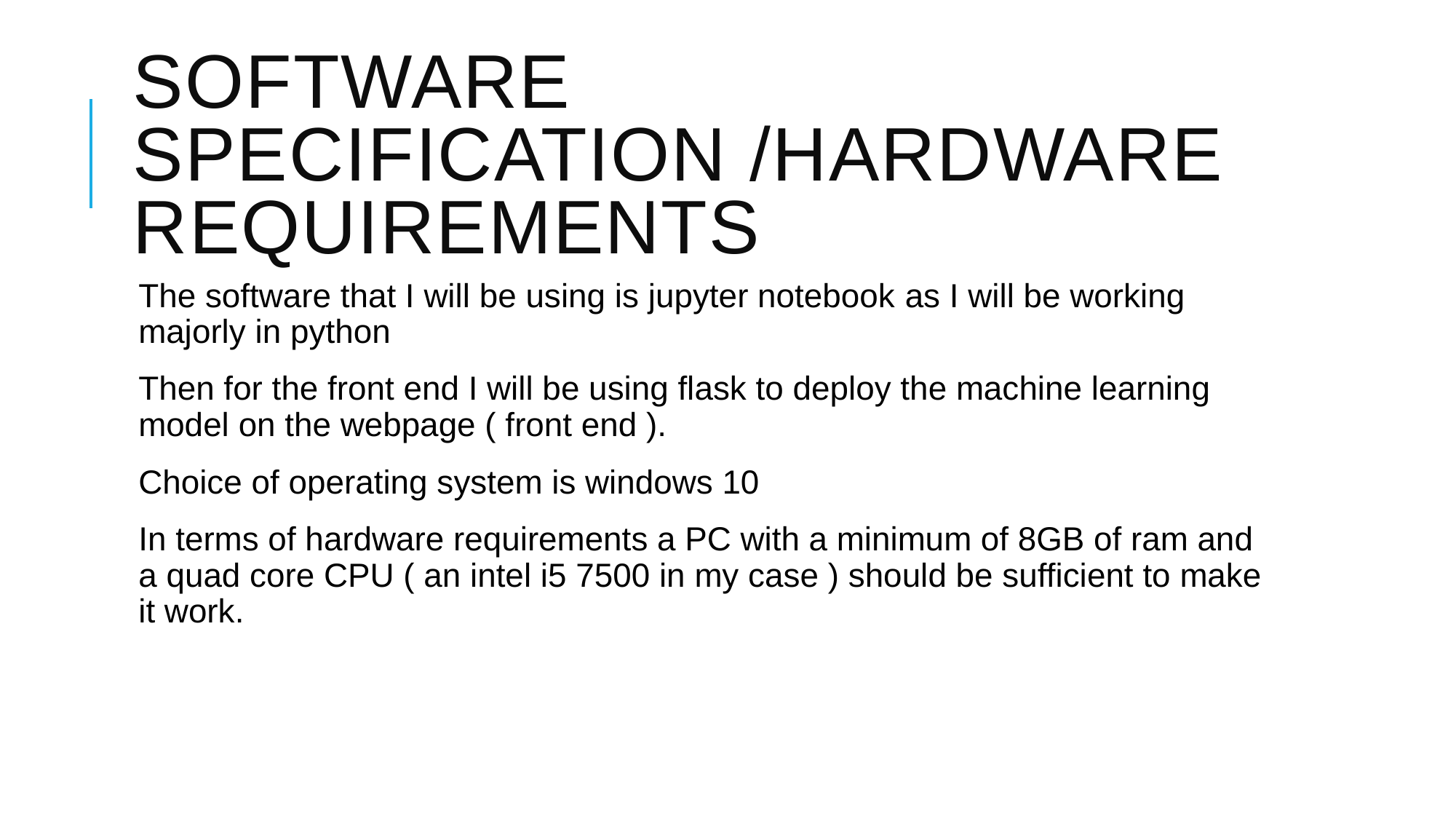

# SOFTWARE SPECIFICATION /HARDWARE REQUIREMENTS
The software that I will be using is jupyter notebook as I will be working majorly in python
Then for the front end I will be using flask to deploy the machine learning model on the webpage ( front end ).
Choice of operating system is windows 10
In terms of hardware requirements a PC with a minimum of 8GB of ram and a quad core CPU ( an intel i5 7500 in my case ) should be sufficient to make it work.